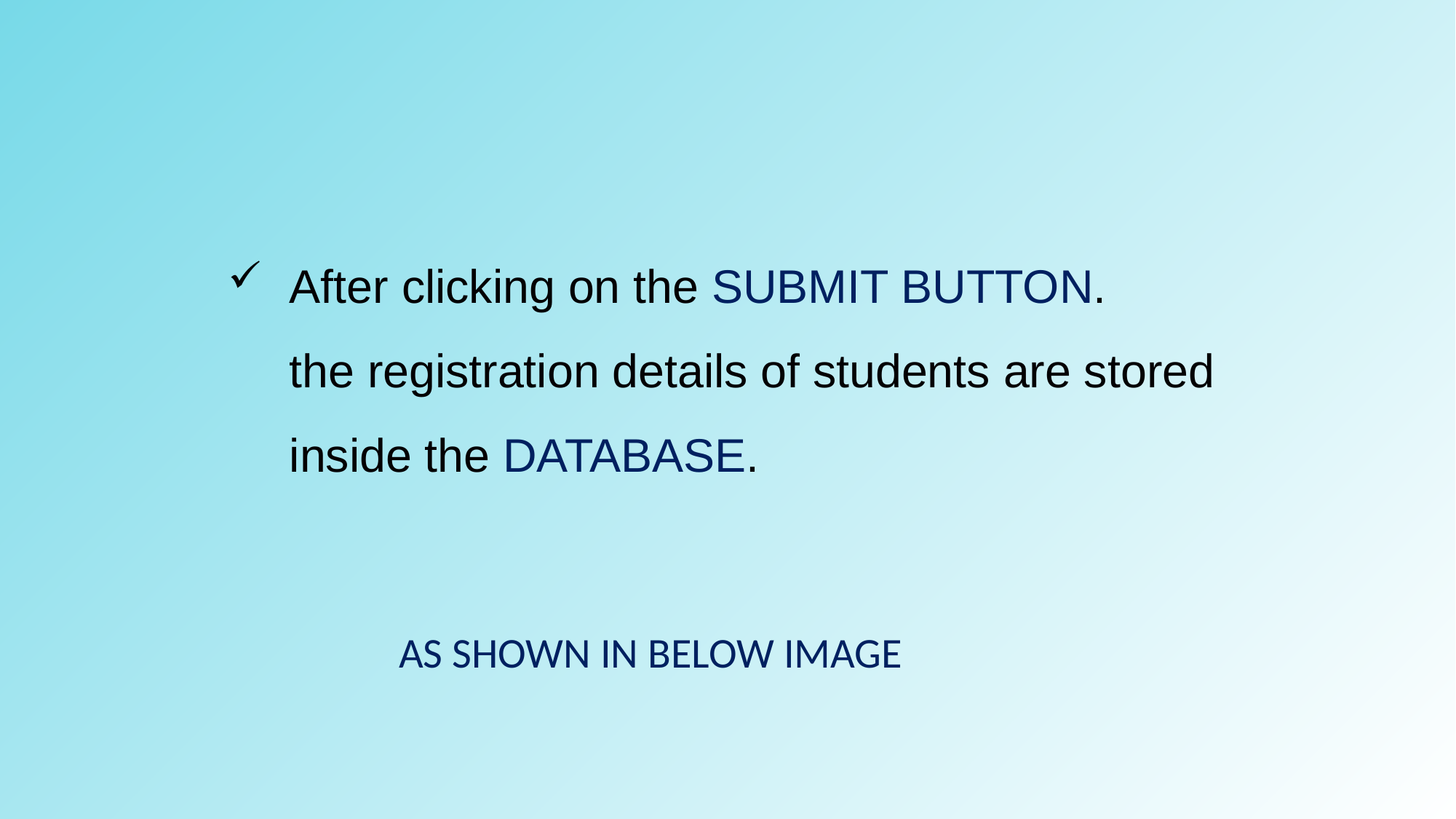

# After clicking on the SUBMIT BUTTON. the registration details of students are stored inside the DATABASE.
AS SHOWN IN BELOW IMAGE